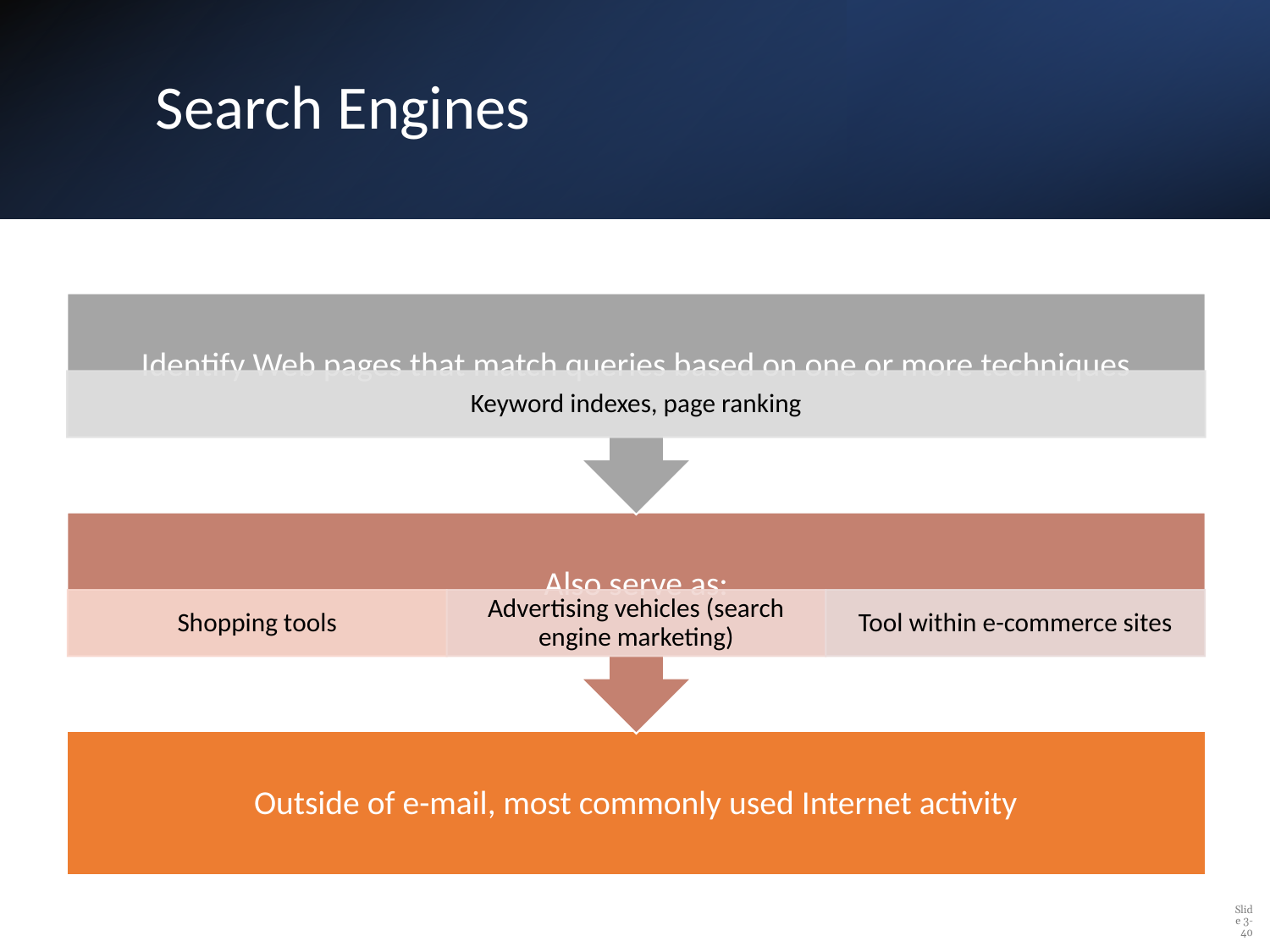

# Search Engines
Outside of e-mail, most commonly used Internet activity
Also serve as:
Shopping tools
Advertising vehicles (search engine marketing)
Tool within e-commerce sites
Identify Web pages that match queries based on one or more techniques
Keyword indexes, page ranking
Slide 3-40